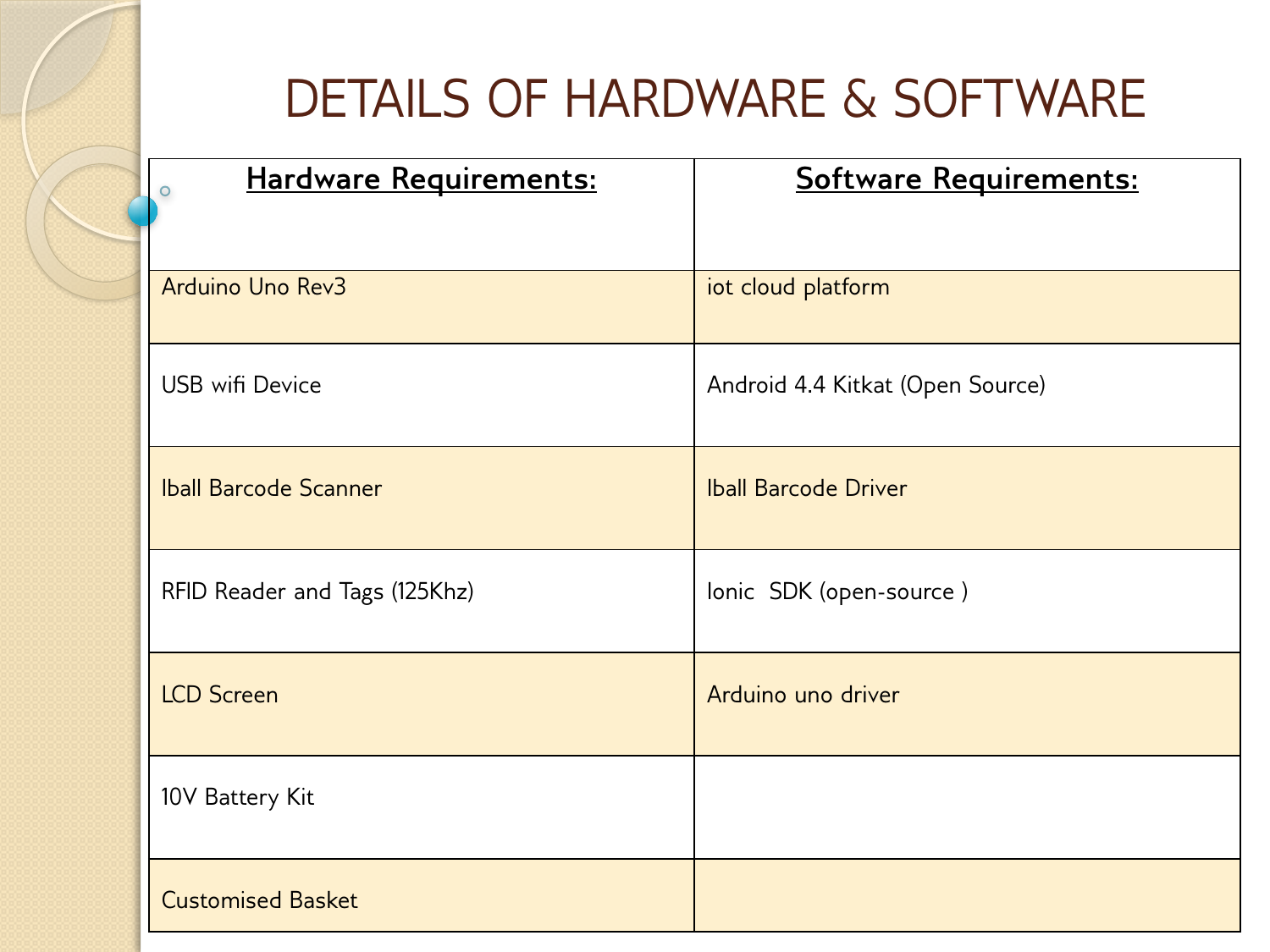

# DETAILS OF HARDWARE & SOFTWARE
| Hardware Requirements: | Software Requirements: |
| --- | --- |
| Arduino Uno Rev3 | iot cloud platform |
| USB wifi Device | Android 4.4 Kitkat (Open Source) |
| Iball Barcode Scanner | Iball Barcode Driver |
| RFID Reader and Tags (125Khz) | Ionic  SDK (open-source ) |
| LCD Screen | Arduino uno driver |
| 10V Battery Kit |  |
| Customised Basket |  |